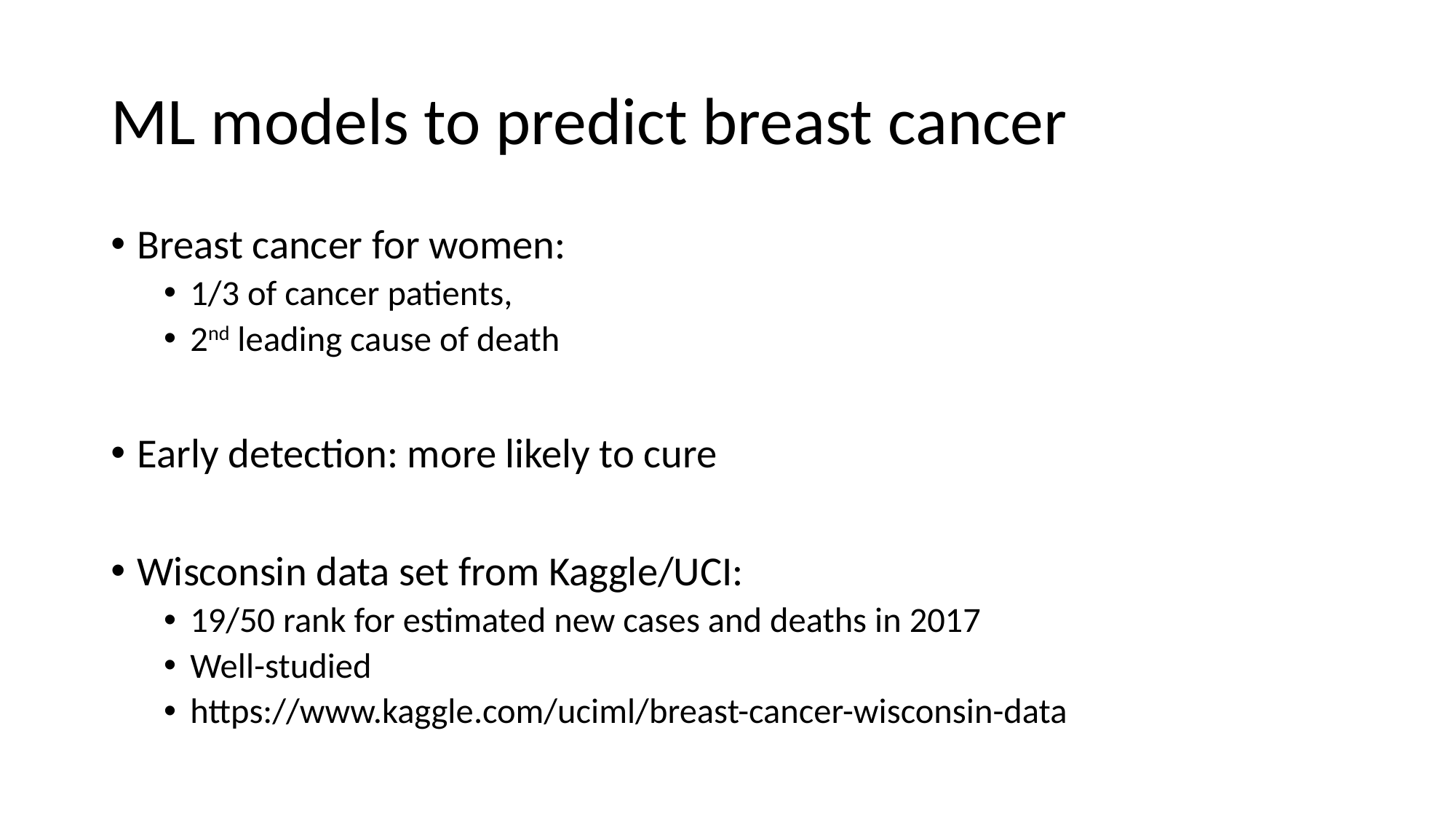

# ML models to predict breast cancer
Breast cancer for women:
1/3 of cancer patients,
2nd leading cause of death

Early detection: more likely to cure

Wisconsin data set from Kaggle/UCI:
19/50 rank for estimated new cases and deaths in 2017
Well-studied
https://www.kaggle.com/uciml/breast-cancer-wisconsin-data